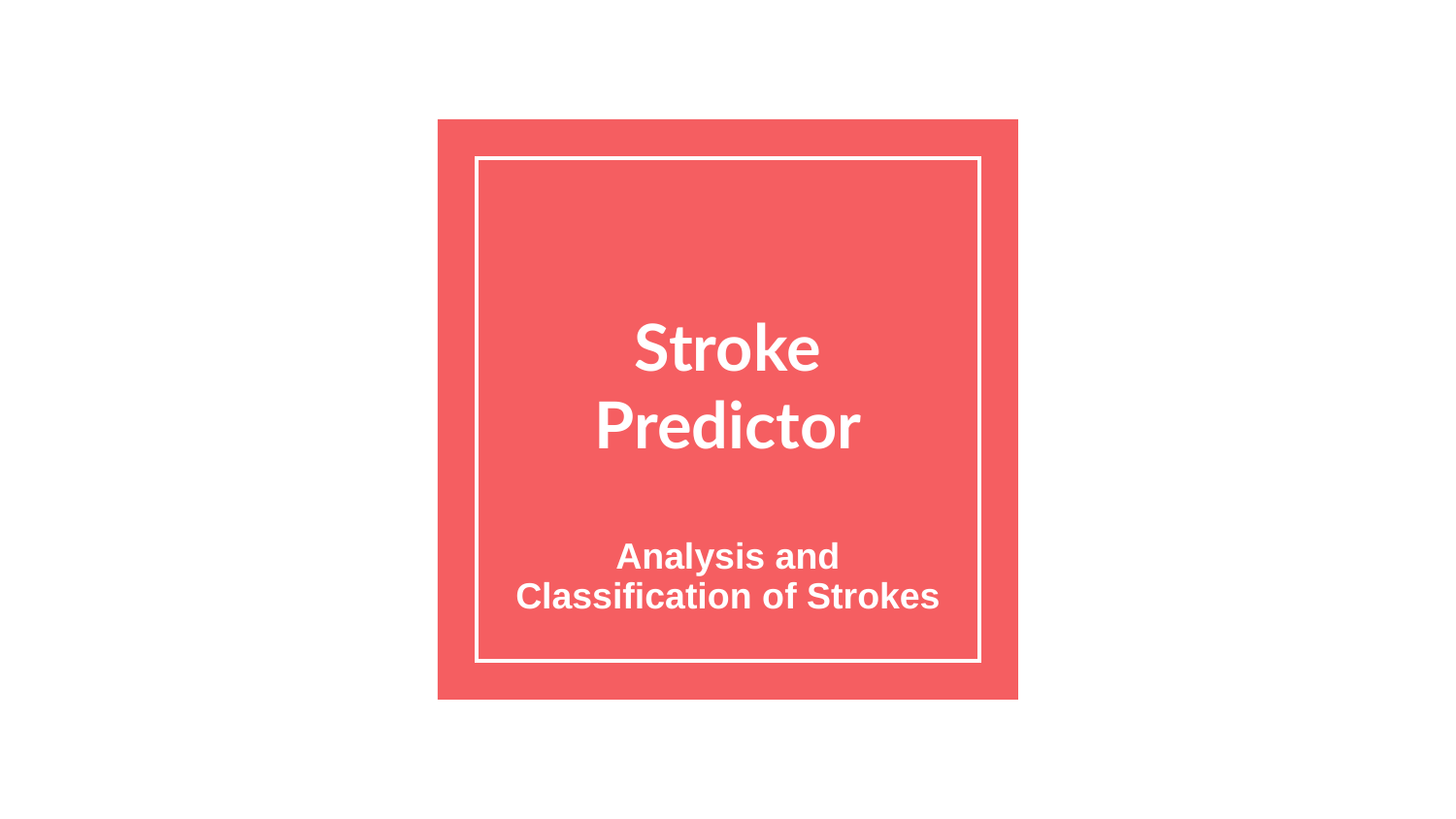

# Stroke Predictor
Analysis and Classification of Strokes